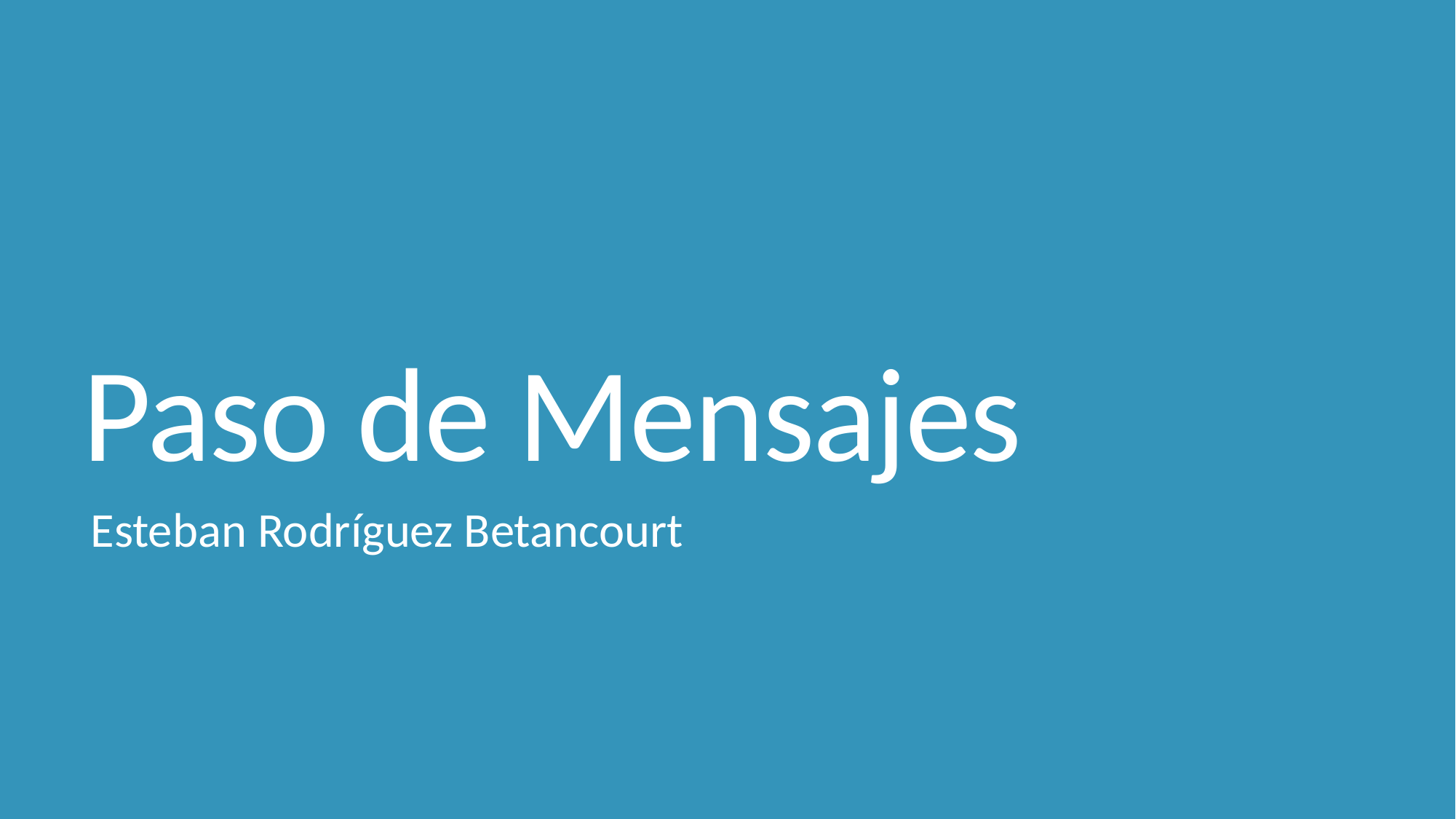

# Paso de Mensajes
Esteban Rodríguez Betancourt